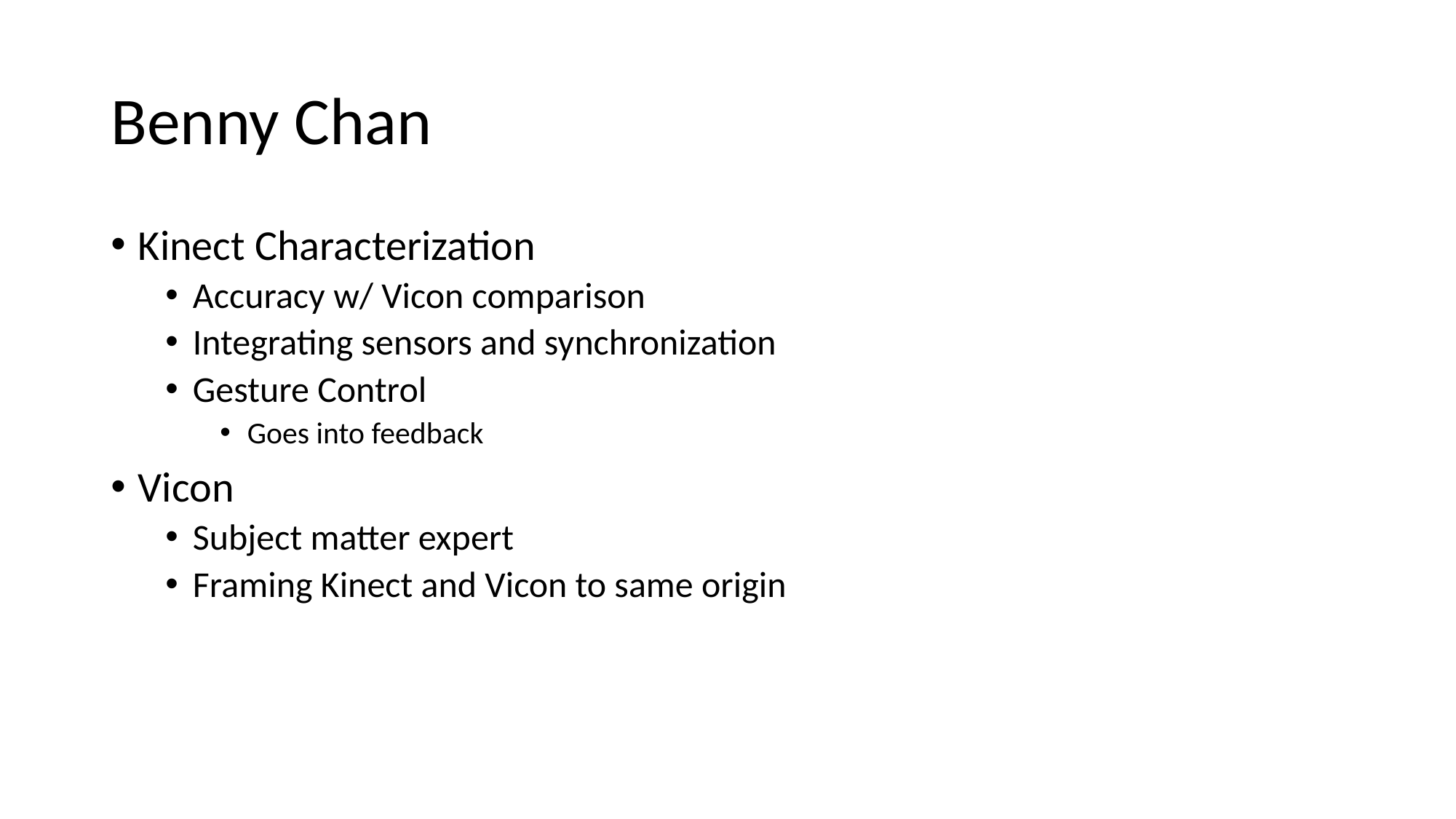

# Benny Chan
Kinect Characterization
Accuracy w/ Vicon comparison
Integrating sensors and synchronization
Gesture Control
Goes into feedback
Vicon
Subject matter expert
Framing Kinect and Vicon to same origin